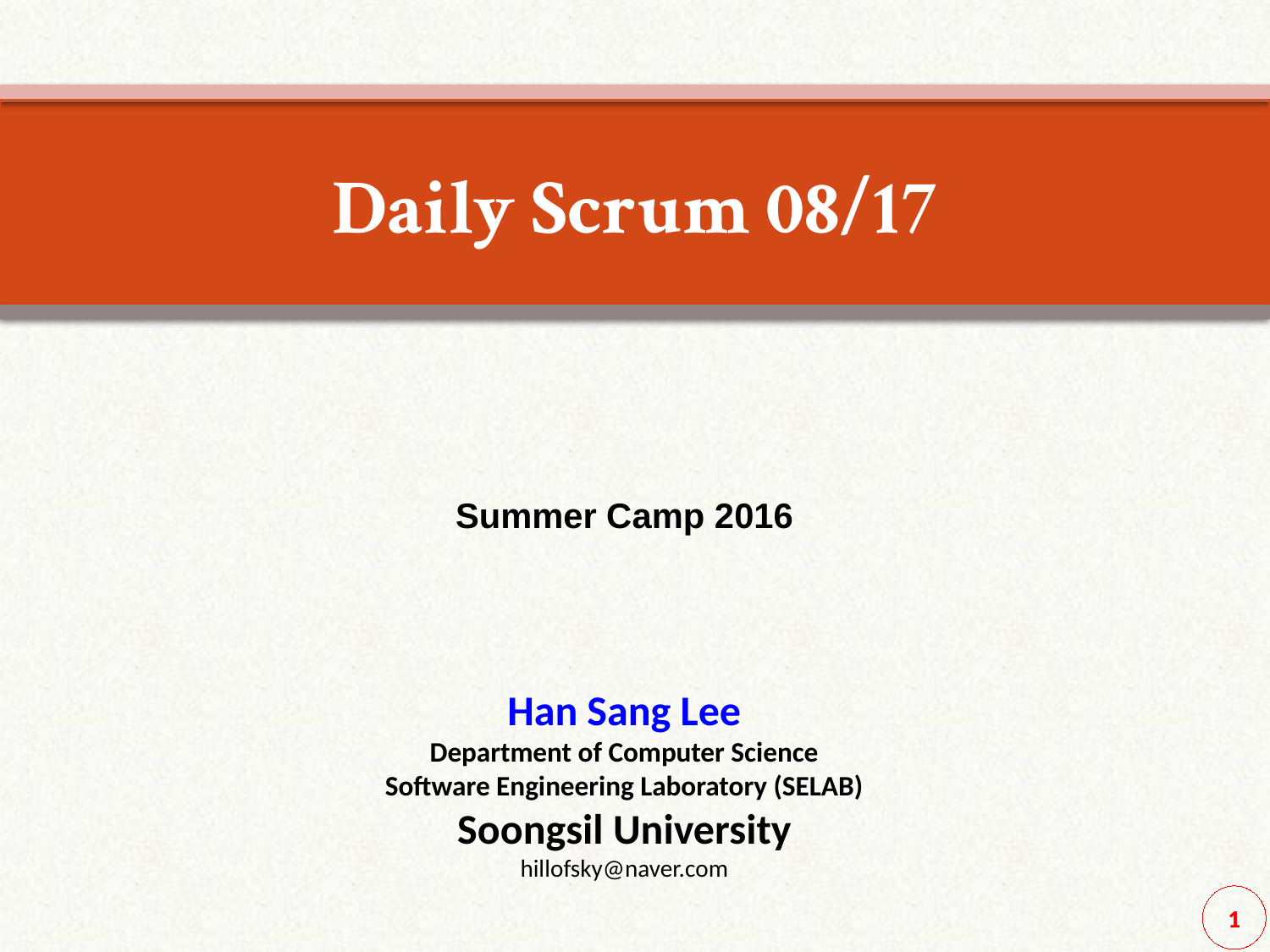

# Daily Scrum 08/17
Summer Camp 2016
Han Sang Lee
Department of Computer Science
Software Engineering Laboratory (SELAB)
Soongsil University
hillofsky@naver.com